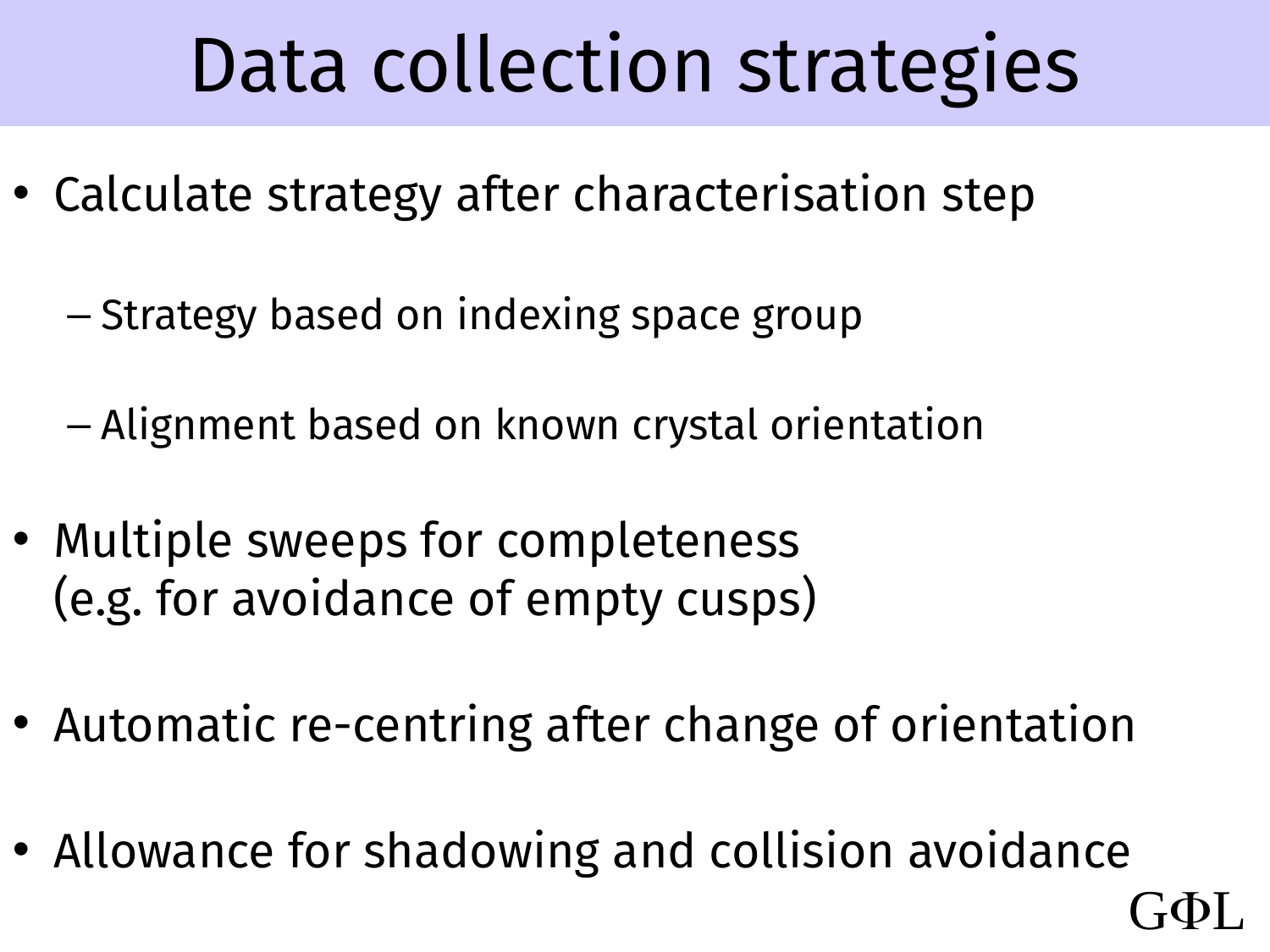

Data collection strategies
Calculate strategy after characterisation step

Strategy based on indexing space group

Alignment based on known crystal orientation

Multiple sweeps for completeness
(e.g. for avoidance of empty cusps)

Automatic re-centring after change of orientation

Allowance for shadowing and collision avoidance